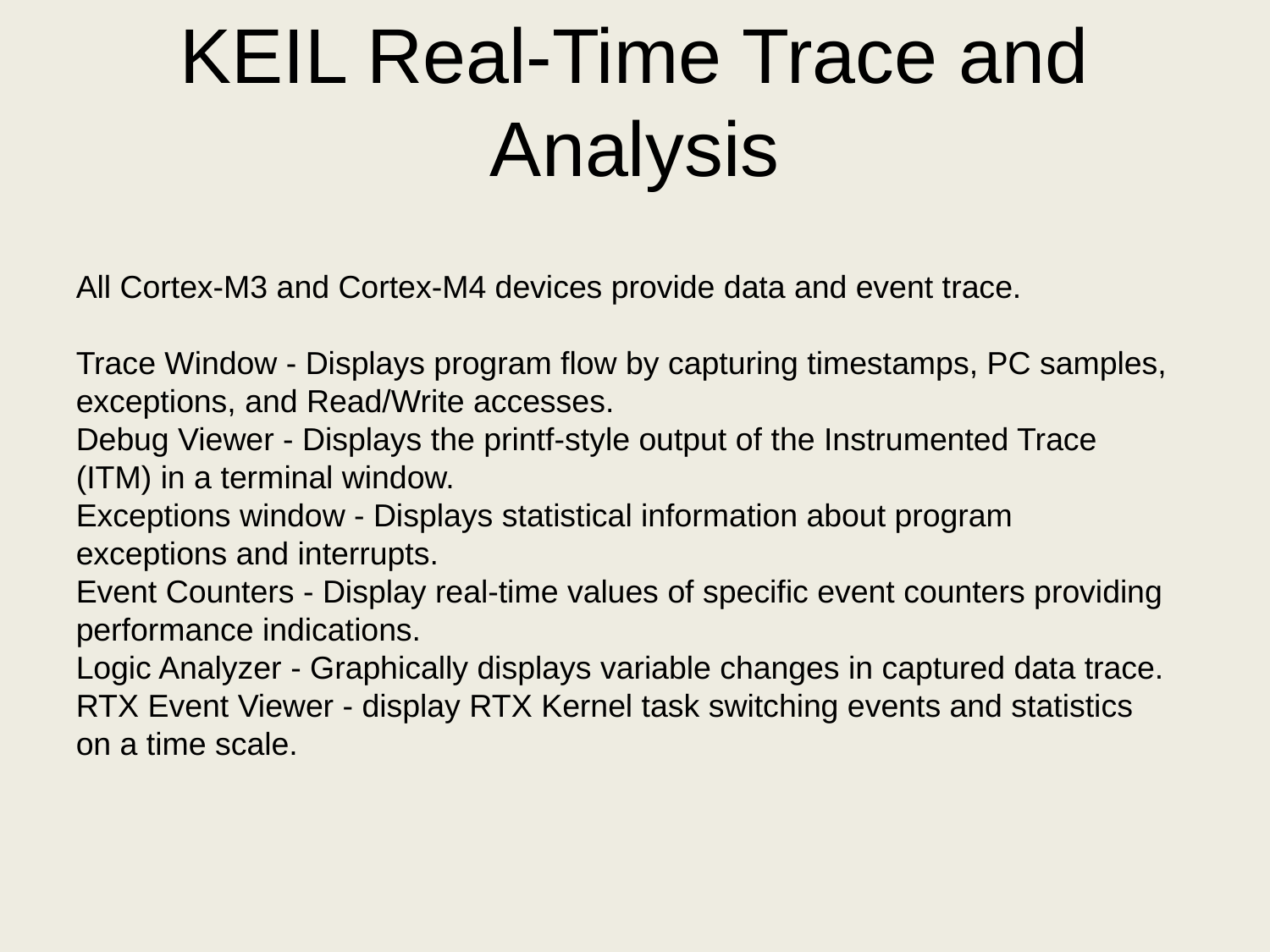

KEIL Real-Time Trace and Analysis

All Cortex-M3 and Cortex-M4 devices provide data and event trace.

Trace Window - Displays program flow by capturing timestamps, PC samples, exceptions, and Read/Write accesses.
Debug Viewer - Displays the printf-style output of the Instrumented Trace (ITM) in a terminal window.
Exceptions window - Displays statistical information about program exceptions and interrupts.
Event Counters - Display real-time values of specific event counters providing performance indications.
Logic Analyzer - Graphically displays variable changes in captured data trace.
RTX Event Viewer - display RTX Kernel task switching events and statistics on a time scale.